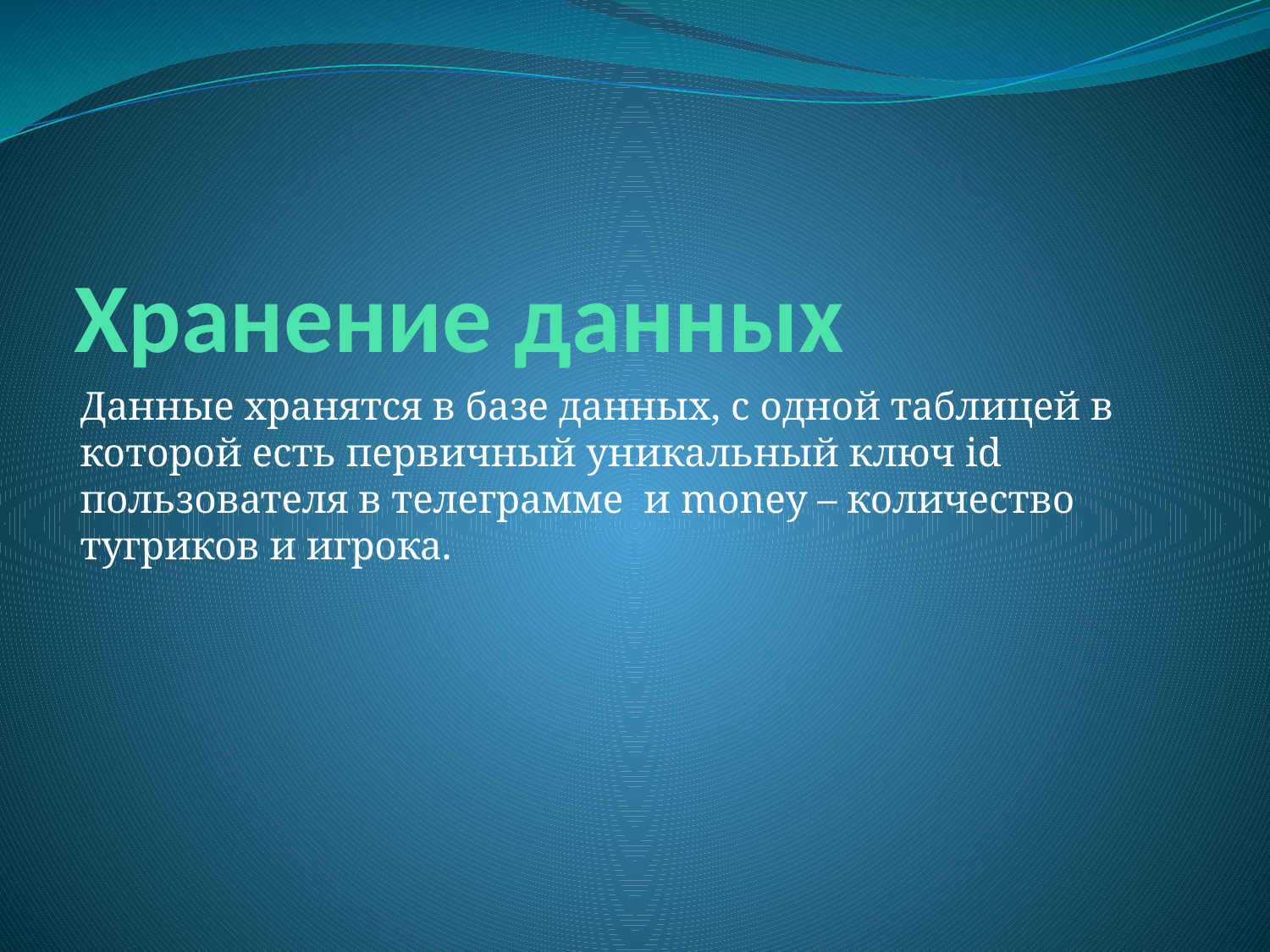

# Хранение данных
Данные хранятся в базе данных, с одной таблицей в которой есть первичный уникальный ключ id пользователя в телеграмме  и money – количество тугриков и игрока.